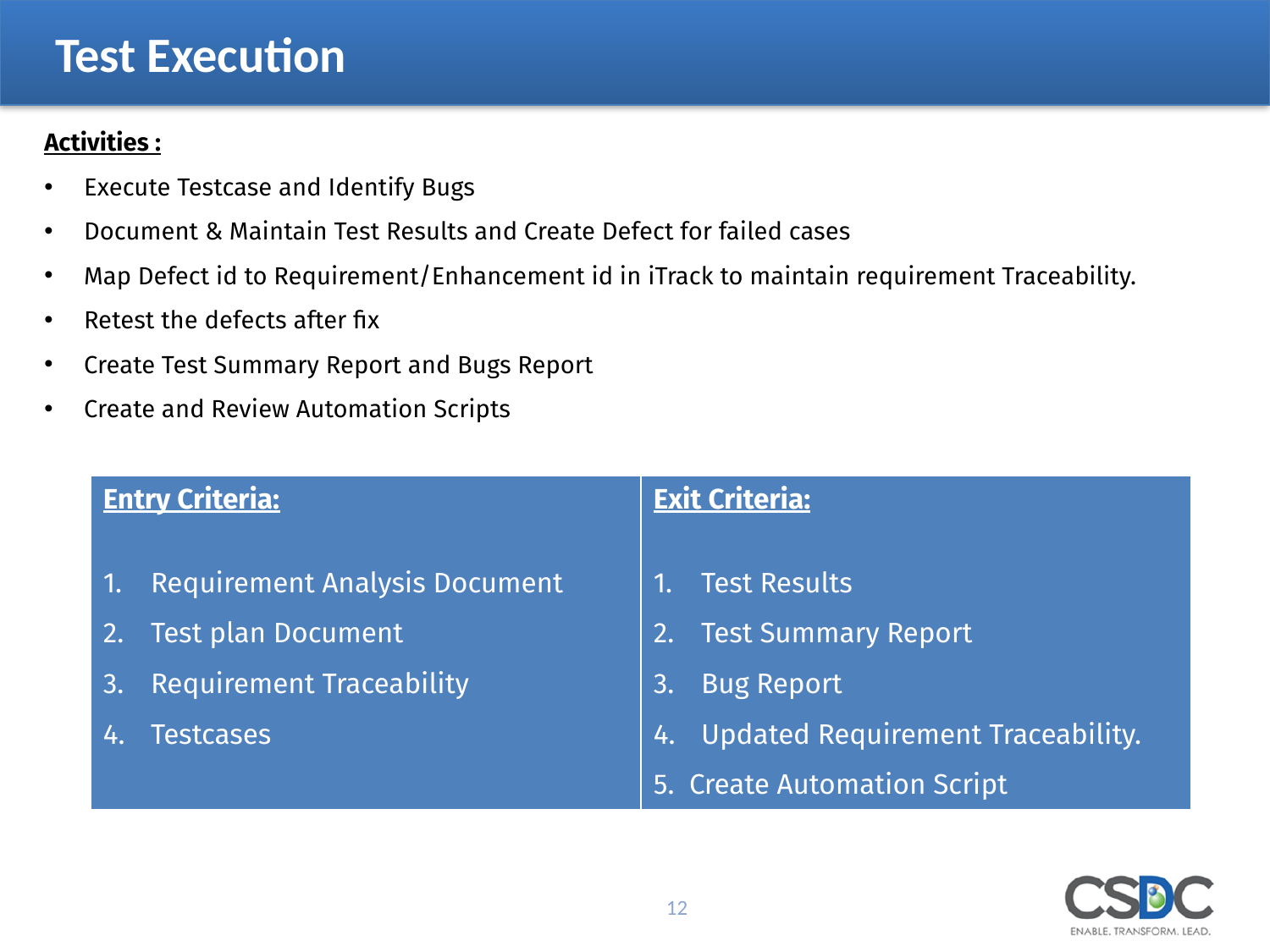

# Test Execution
Activities :
Execute Testcase and Identify Bugs
Document & Maintain Test Results and Create Defect for failed cases
Map Defect id to Requirement/Enhancement id in iTrack to maintain requirement Traceability.
Retest the defects after fix
Create Test Summary Report and Bugs Report
Create and Review Automation Scripts
| Entry Criteria: Requirement Analysis Document Test plan Document Requirement Traceability Testcases | Exit Criteria: Test Results Test Summary Report Bug Report Updated Requirement Traceability. 5. Create Automation Script |
| --- | --- |
12